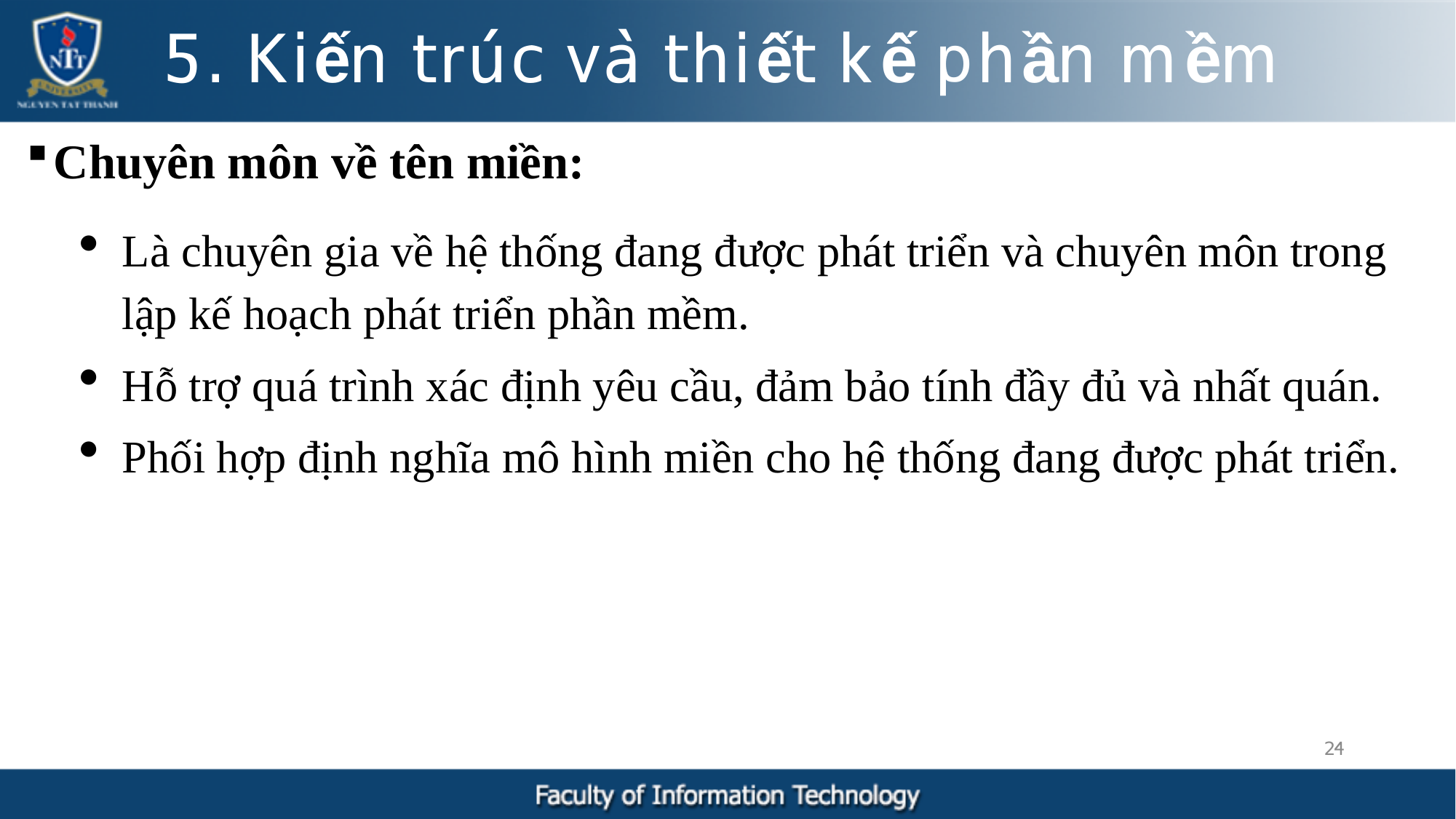

5. Kiến trúc và thiết kế phần mềm
Chuyên môn về tên miền:
Là chuyên gia về hệ thống đang được phát triển và chuyên môn trong lập kế hoạch phát triển phần mềm.
Hỗ trợ quá trình xác định yêu cầu, đảm bảo tính đầy đủ và nhất quán.
Phối hợp định nghĩa mô hình miền cho hệ thống đang được phát triển.

24